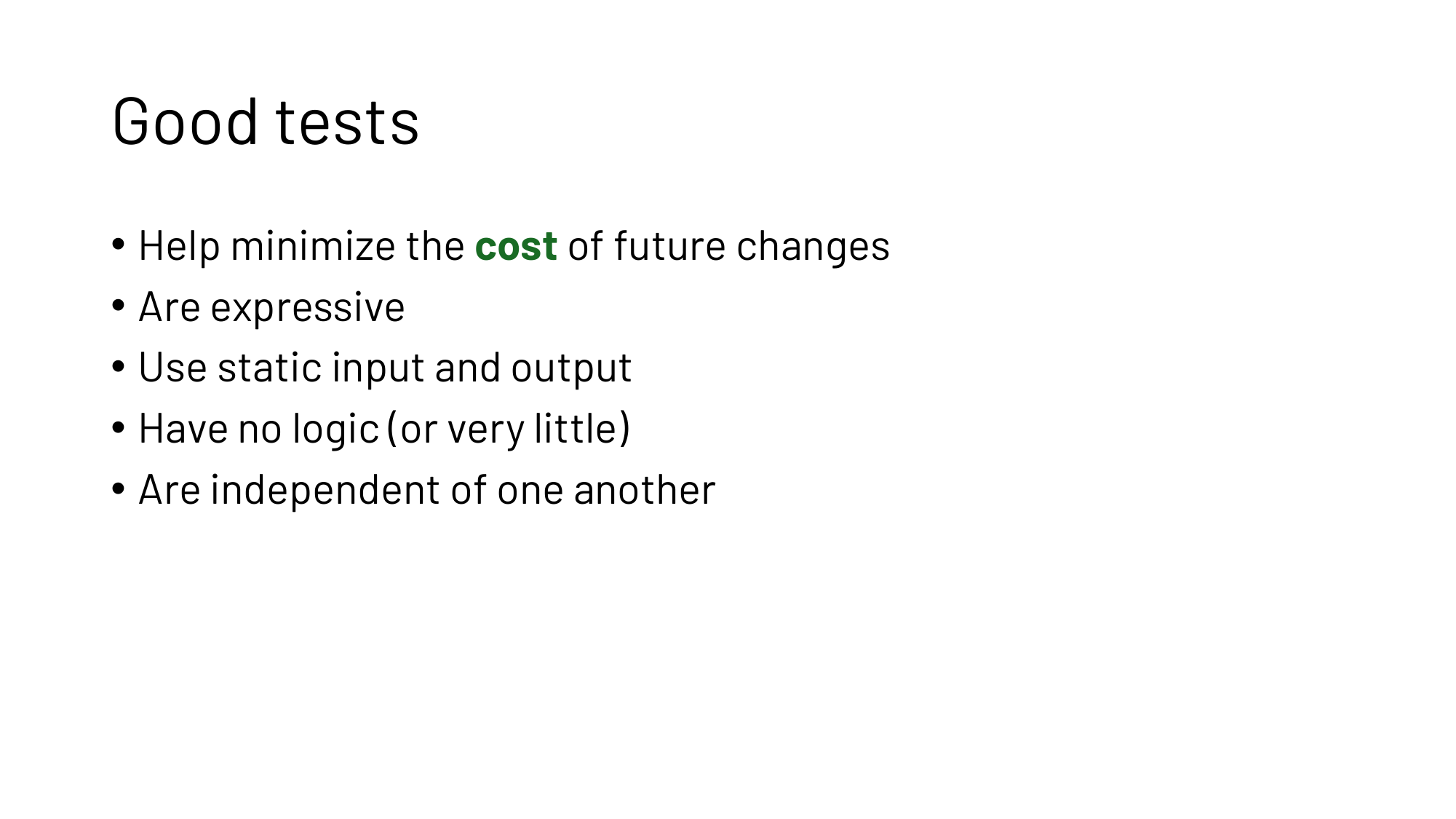

# Good tests
Help minimize the cost of future changes
Are expressive
Use static input and output
Have no logic (or very little)
Are independent of one another